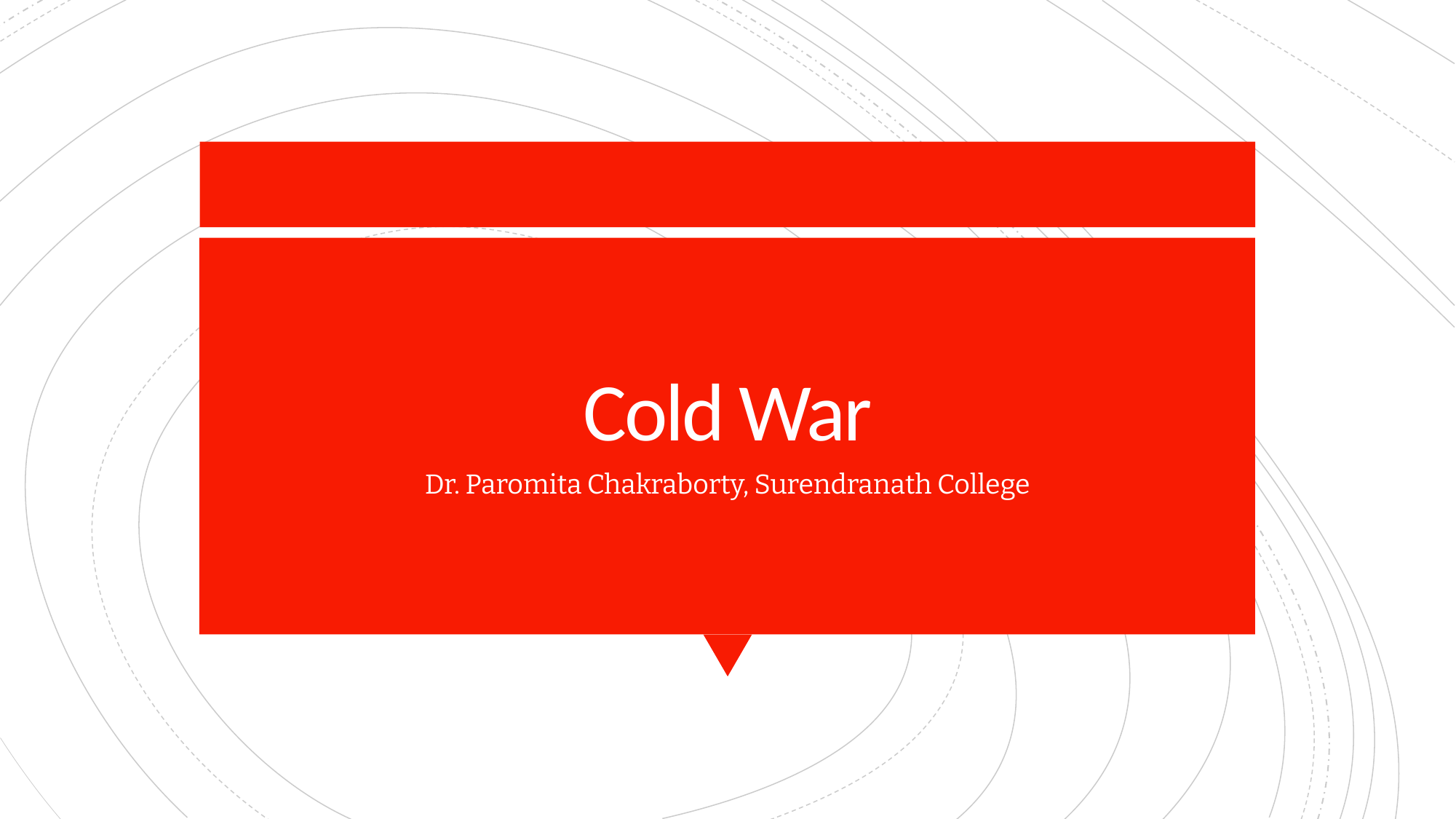

# Cold War
Dr. Paromita Chakraborty, Surendranath College